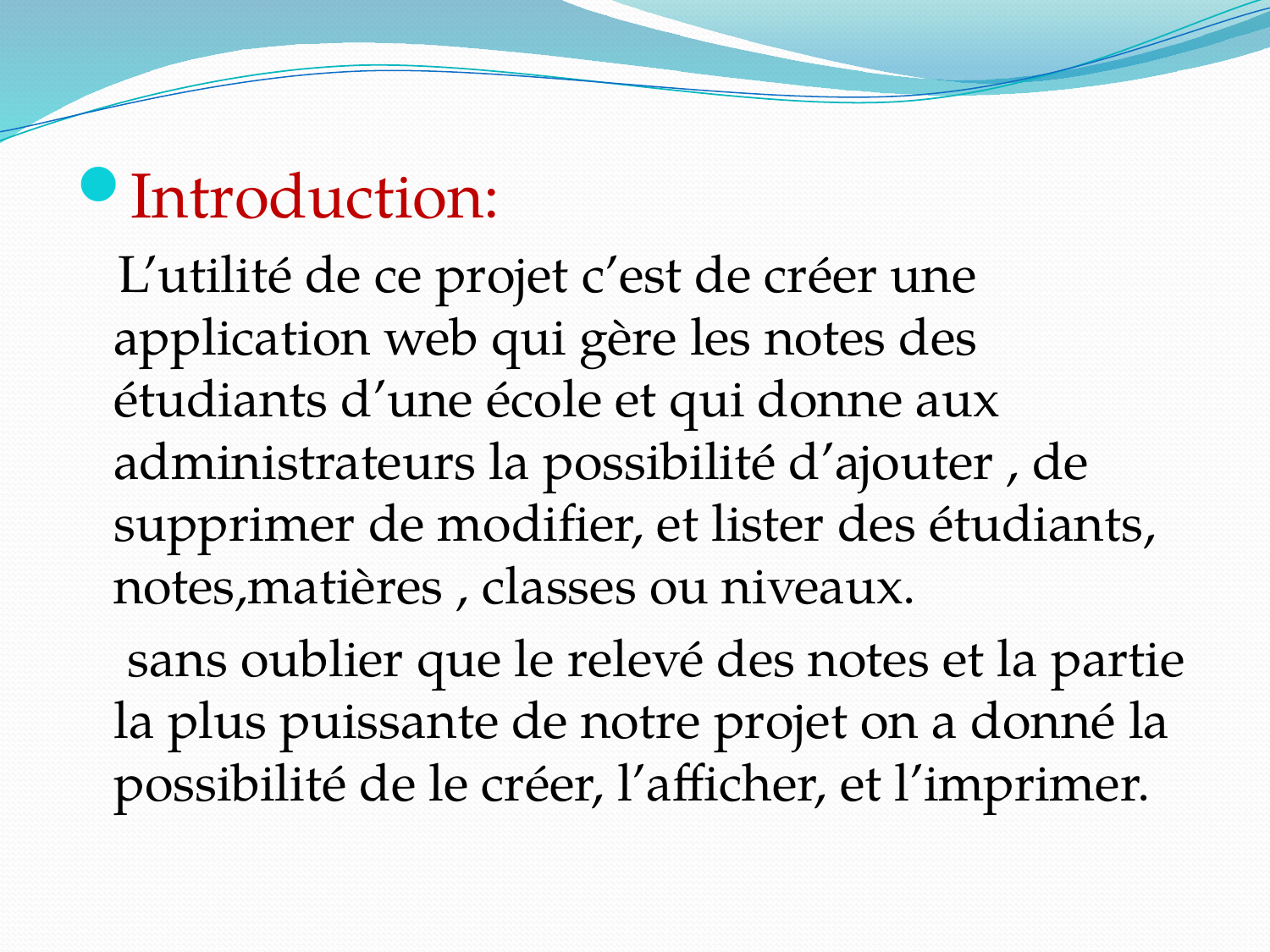

#
Introduction:
    L’utilité de ce projet c’est de créer une application web qui gère les notes des étudiants d’une école et qui donne aux administrateurs la possibilité d’ajouter , de supprimer de modifier, et lister des étudiants, notes,matières , classes ou niveaux.
    sans oublier que le relevé des notes et la partie la plus puissante de notre projet on a donné la possibilité de le créer, l’afficher, et l’imprimer.